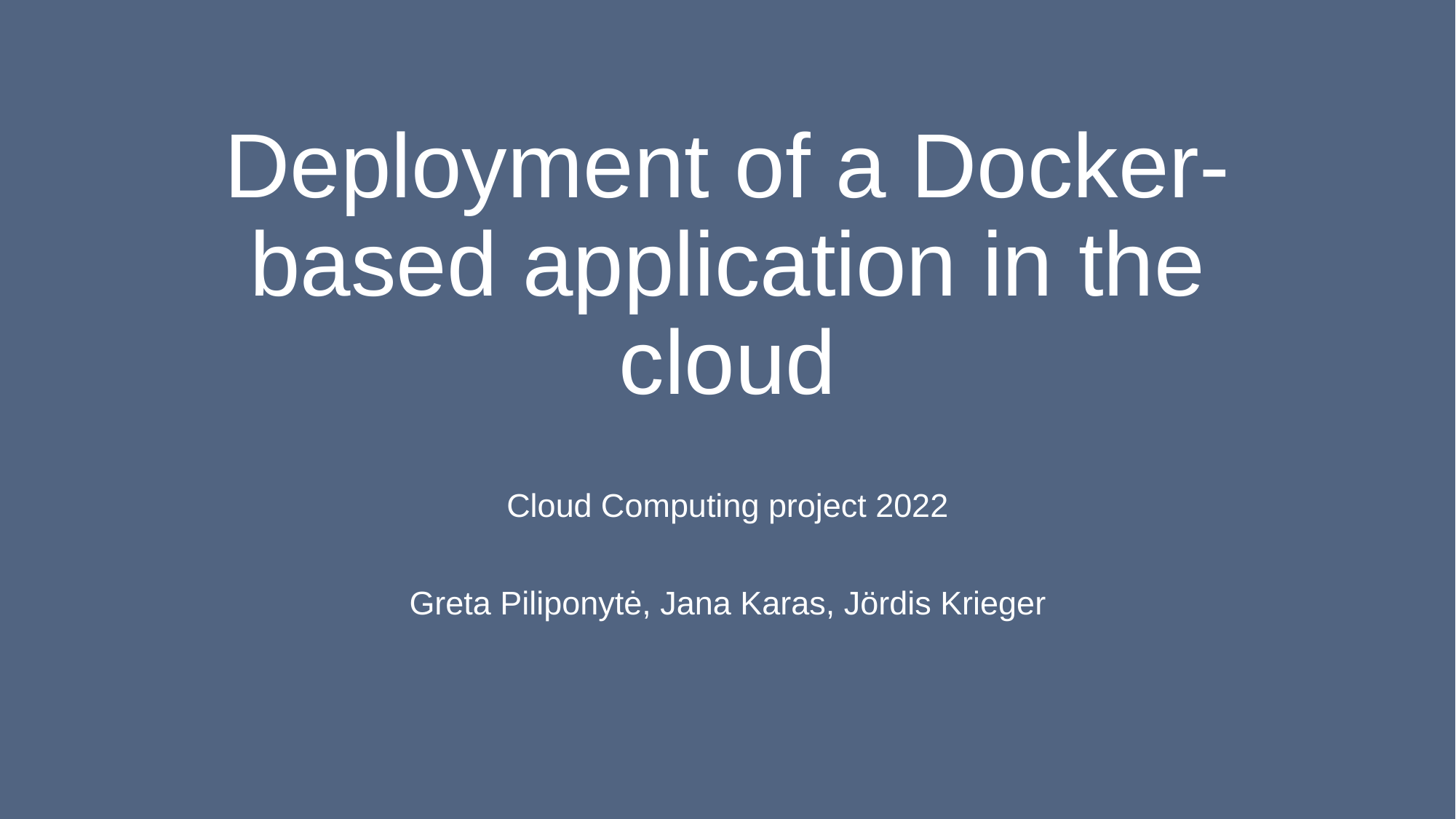

# Deployment of a Docker-based application in the cloud

Cloud Computing project 2022

Greta Piliponytė, Jana Karas, Jördis Krieger